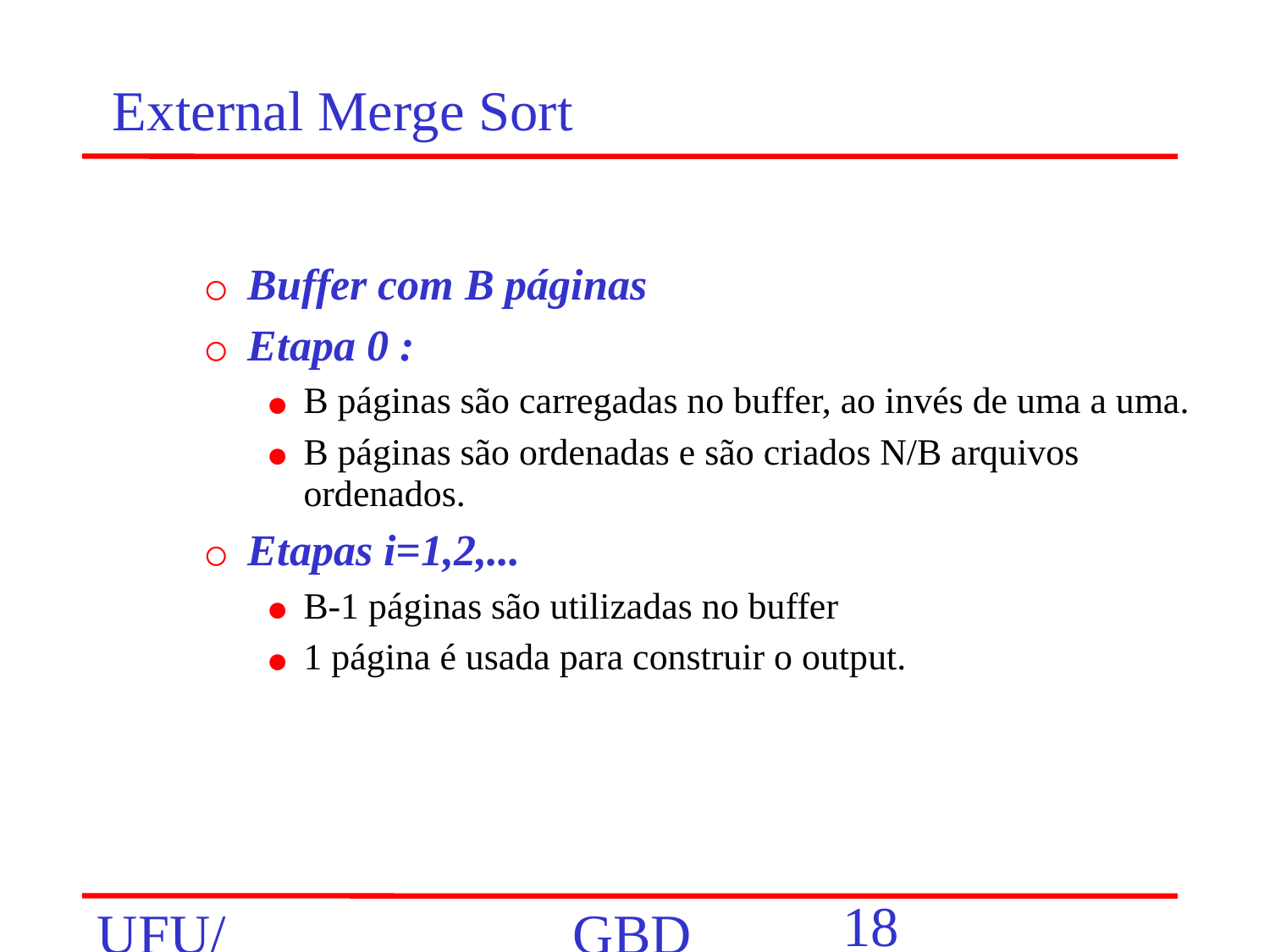

# External Merge Sort
Buffer com B páginas
Etapa 0 :
B páginas são carregadas no buffer, ao invés de uma a uma.
B páginas são ordenadas e são criados N/B arquivos ordenados.
Etapas i=1,2,...
B-1 páginas são utilizadas no buffer
1 página é usada para construir o output.

18
UFU/FACOM/BCC
GBD